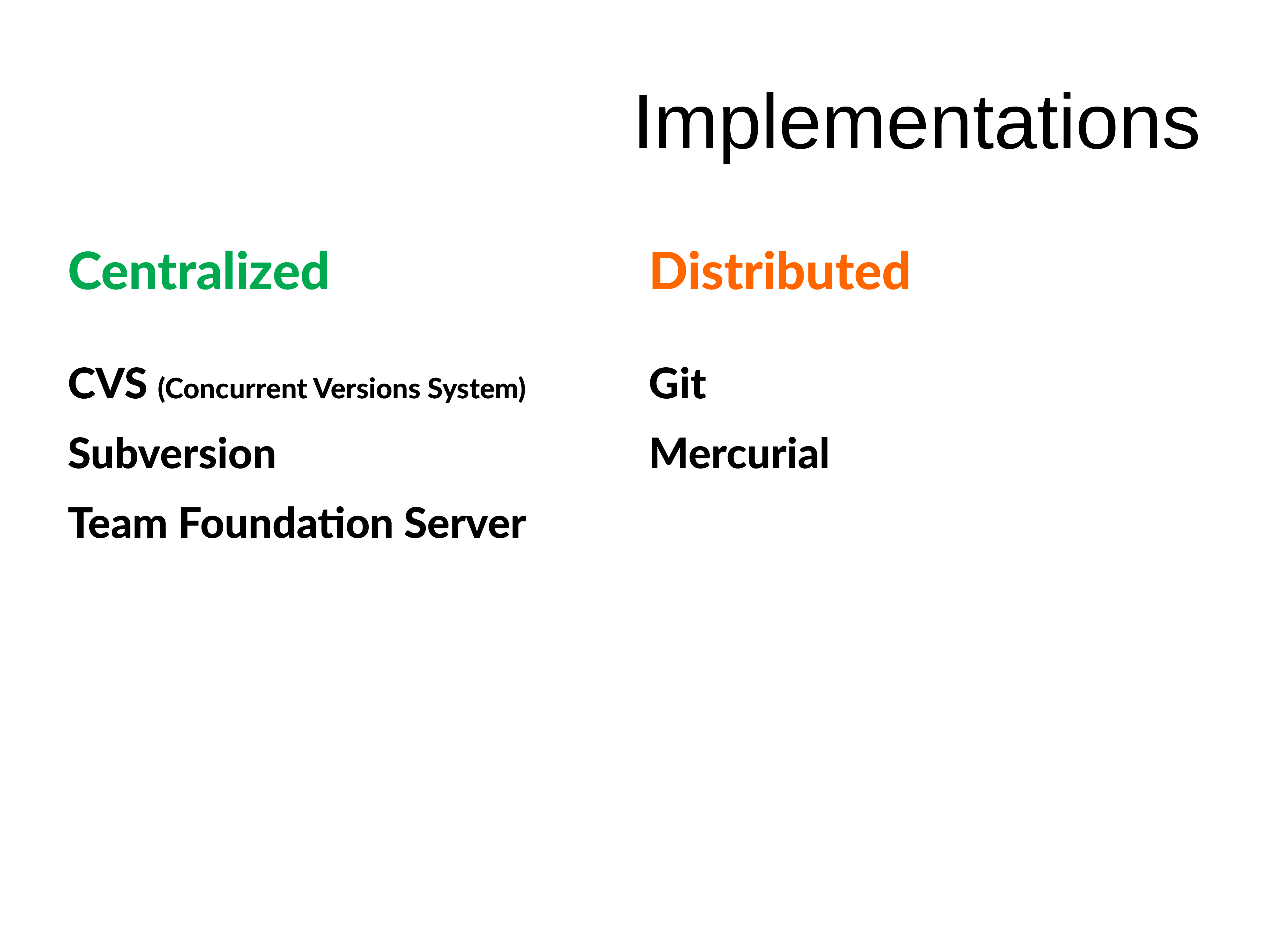

# Implementations
Centralized
Distributed
CVS (Concurrent Versions System)
Subversion
Team Foundation Server
Git
Mercurial